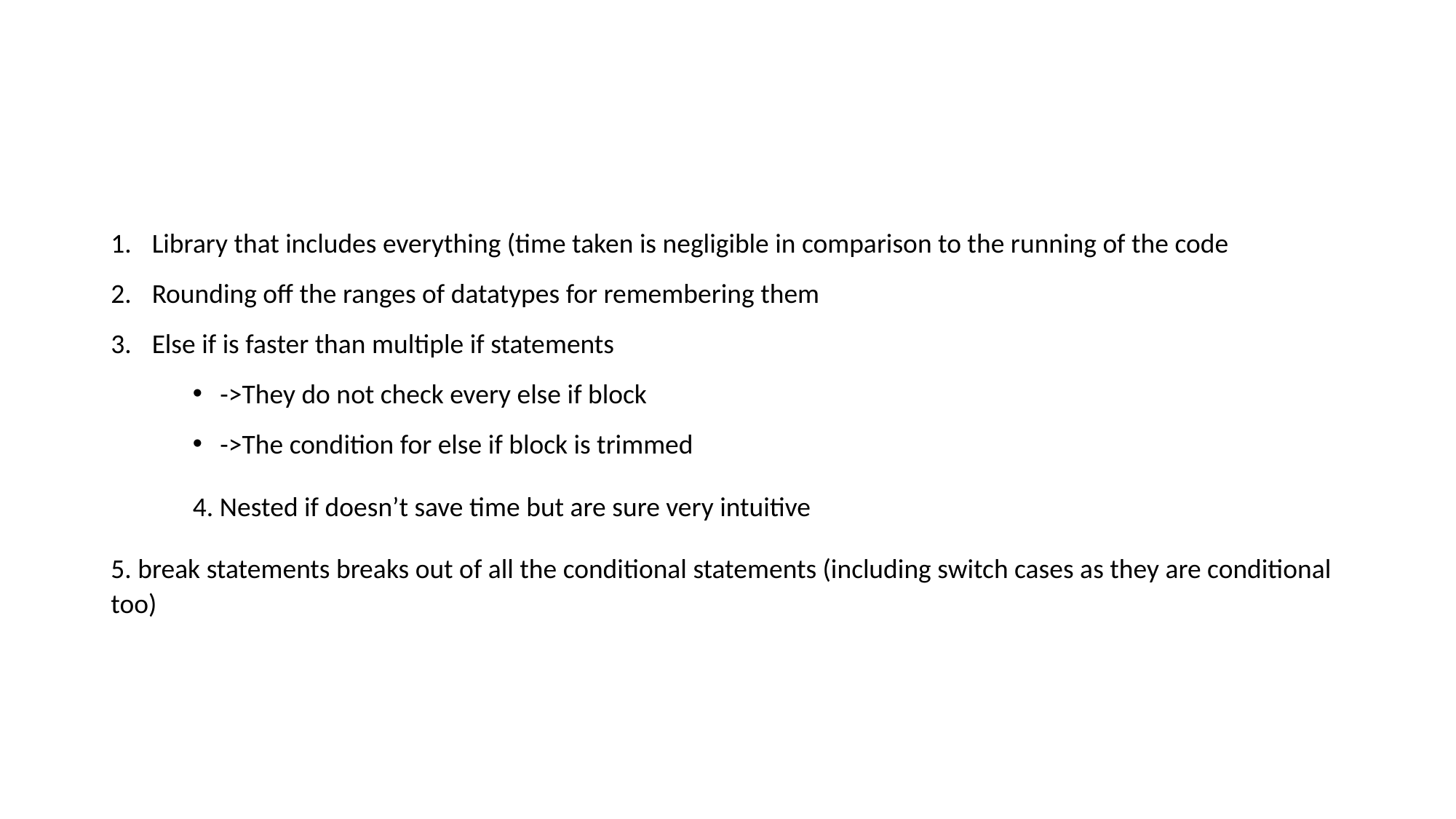

#
Library that includes everything (time taken is negligible in comparison to the running of the code
Rounding off the ranges of datatypes for remembering them
Else if is faster than multiple if statements
->They do not check every else if block
->The condition for else if block is trimmed
4. Nested if doesn’t save time but are sure very intuitive
5. break statements breaks out of all the conditional statements (including switch cases as they are conditional too)